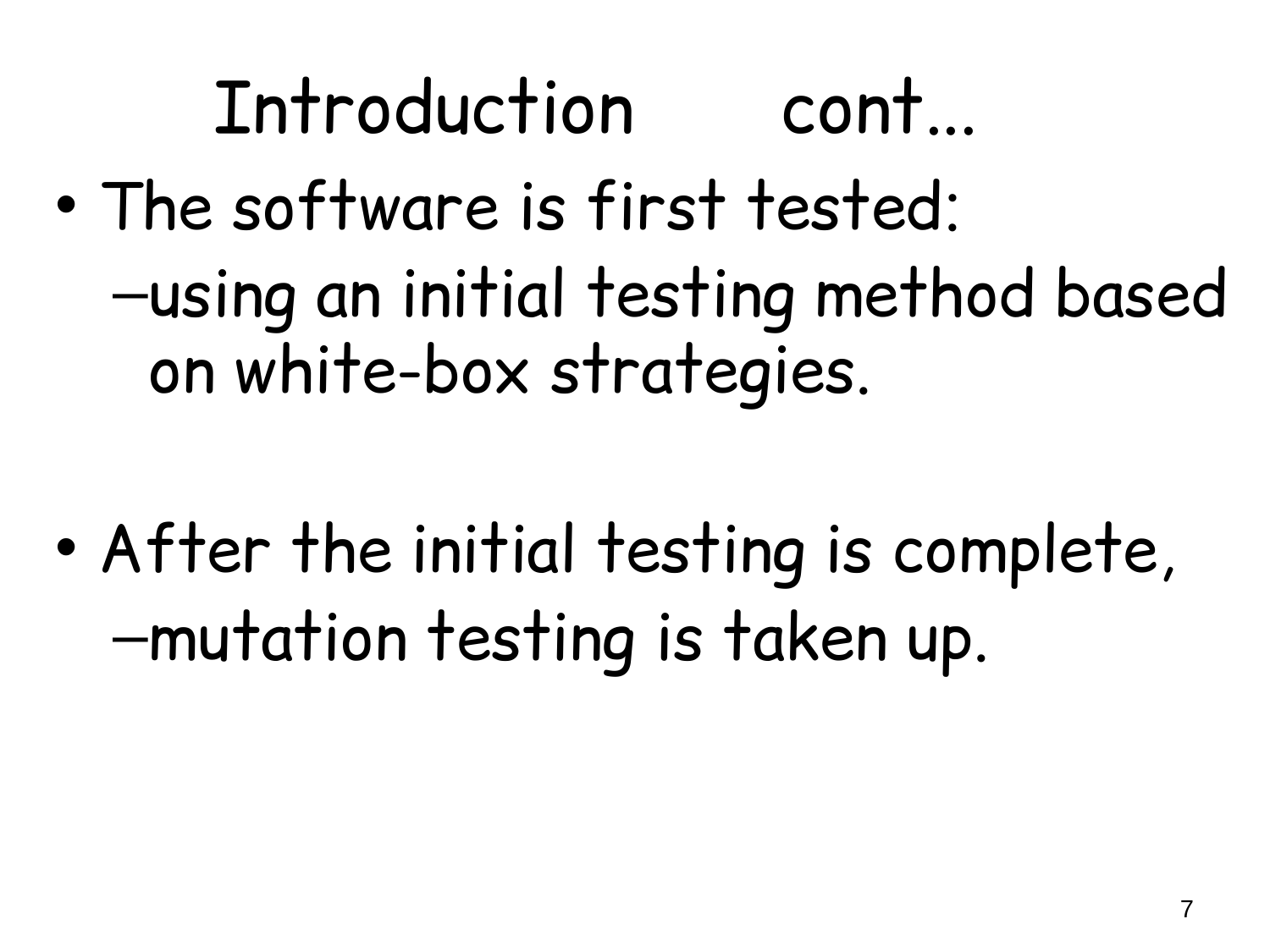

# Introduction       cont...
The software is first tested:
using an initial testing method based on white-box strategies.

After the initial testing is complete,
mutation testing is taken up.
7